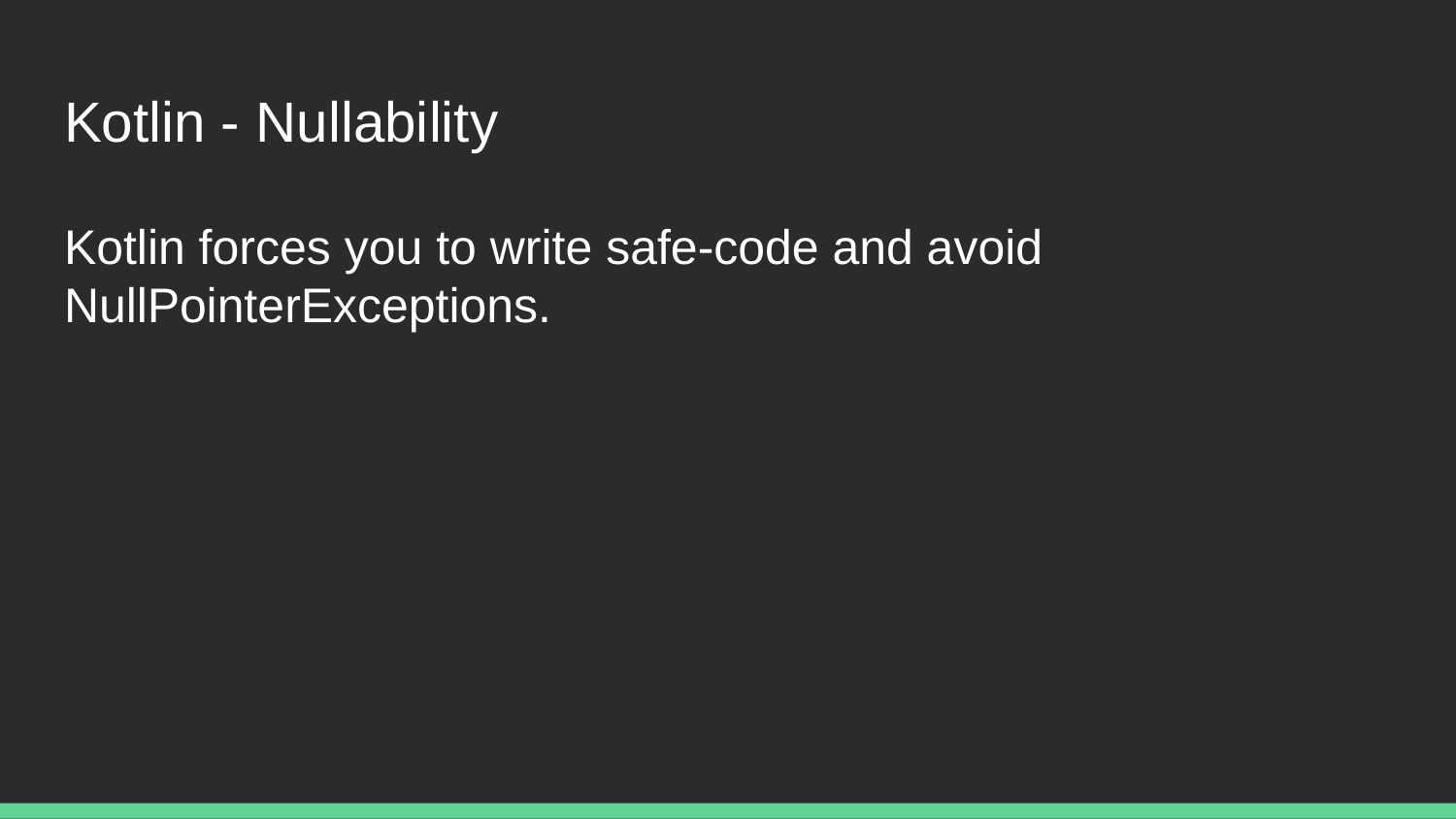

# Kotlin - Nullability
Kotlin forces you to write safe-code and avoid NullPointerExceptions.